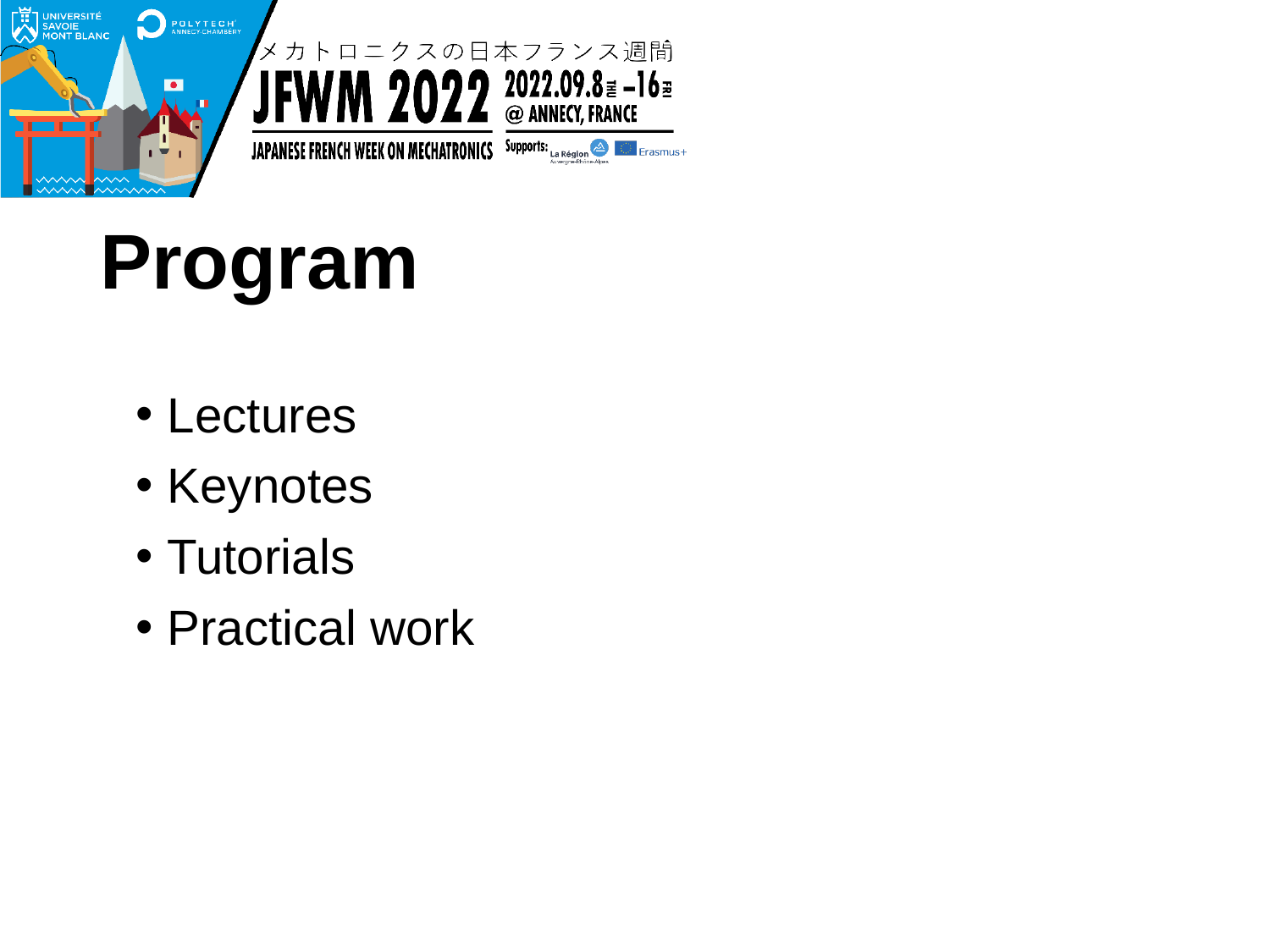

# Program
Lectures
Keynotes
Tutorials
Practical work